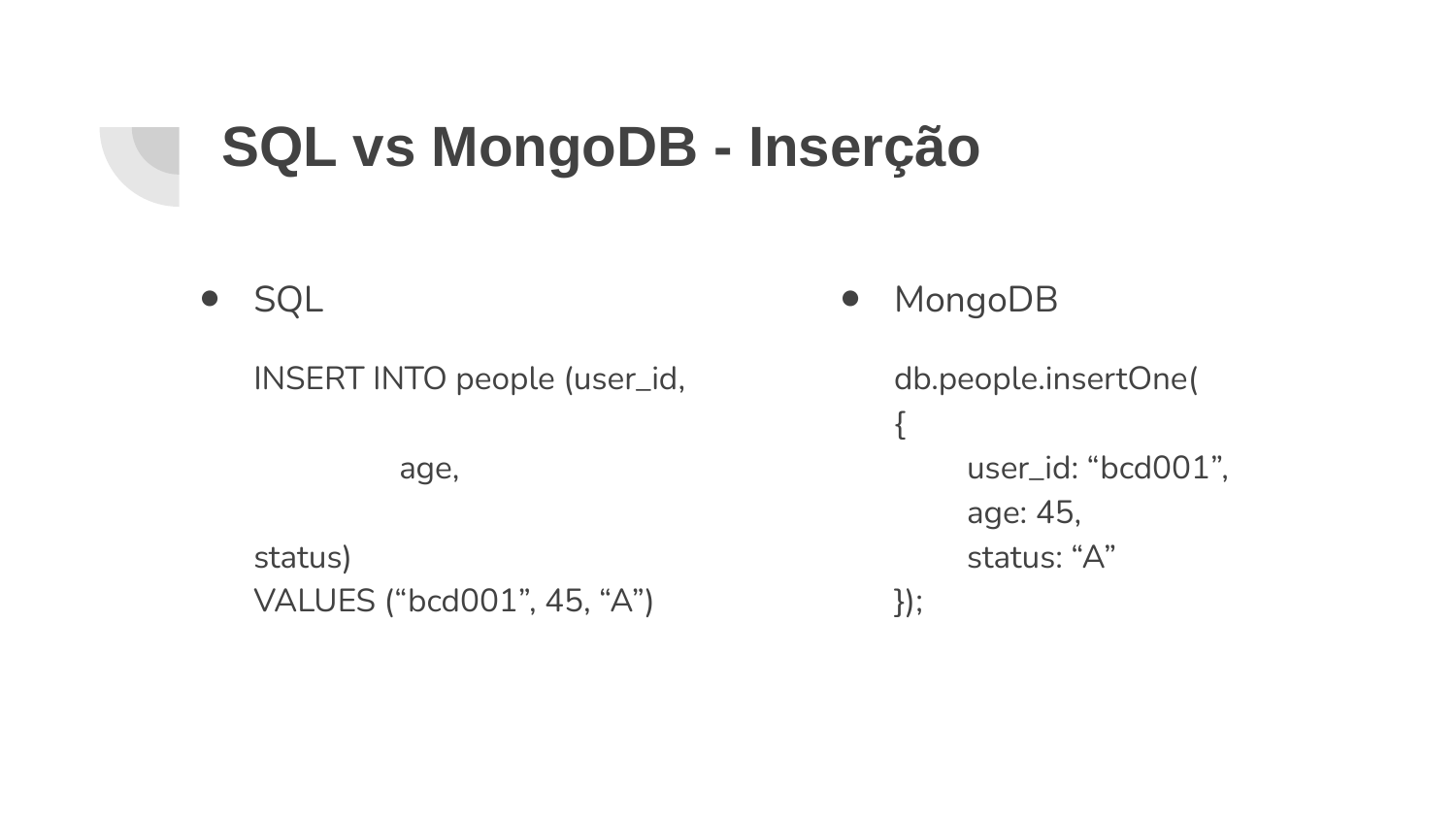

# SQL vs MongoDB - Inserção

SQL
INSERT INTO people (user_id,
				age,
			        status)
VALUES (“bcd001”, 45, “A”)
MongoDB
db.people.insertOne(
{
user_id: “bcd001”,
age: 45,
status: “A”
});